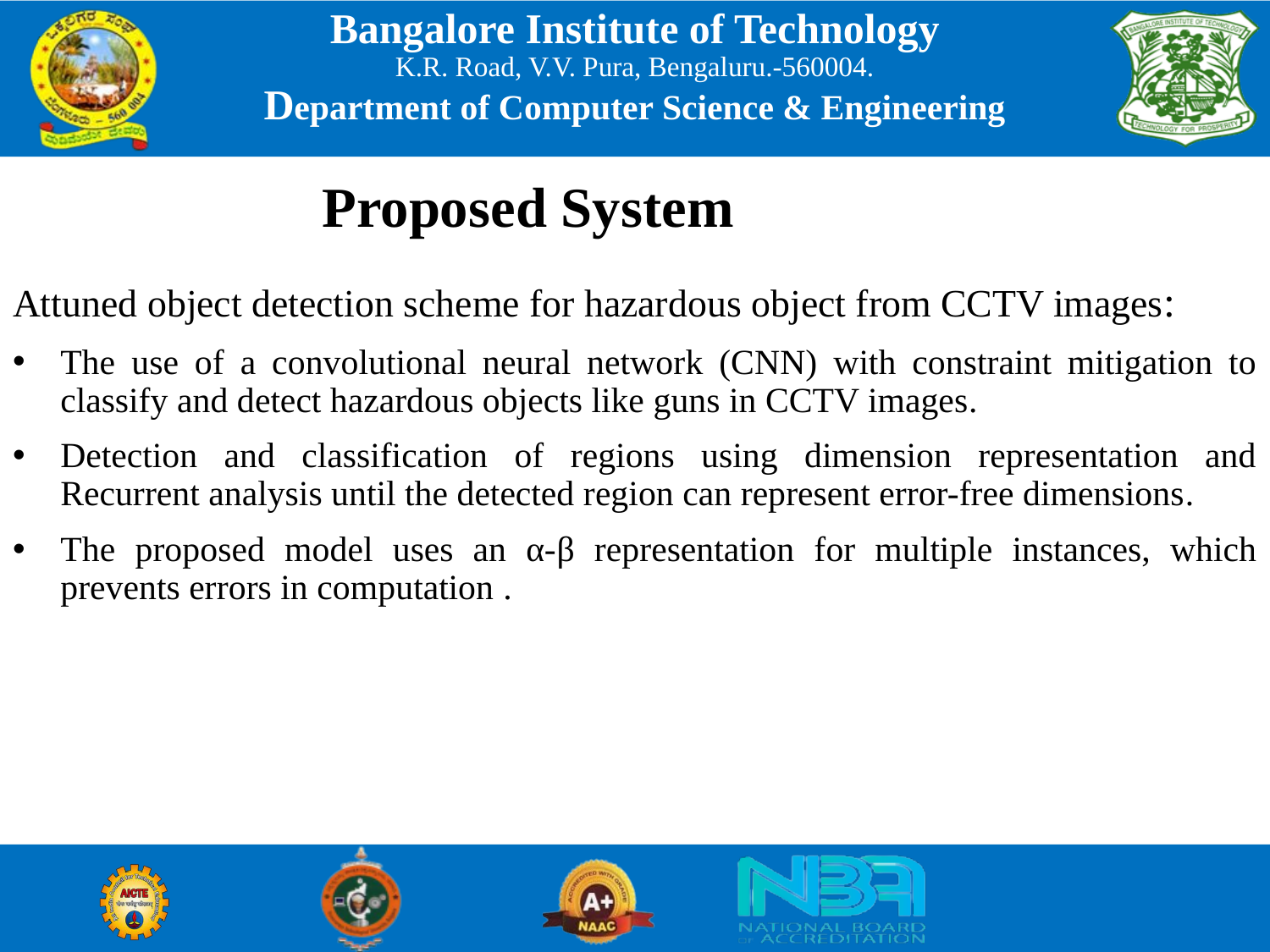

# Proposed System
Attuned object detection scheme for hazardous object from CCTV images:
The use of a convolutional neural network (CNN) with constraint mitigation to classify and detect hazardous objects like guns in CCTV images.
Detection and classification of regions using dimension representation and Recurrent analysis until the detected region can represent error-free dimensions.
The proposed model uses an α-β representation for multiple instances, which prevents errors in computation .